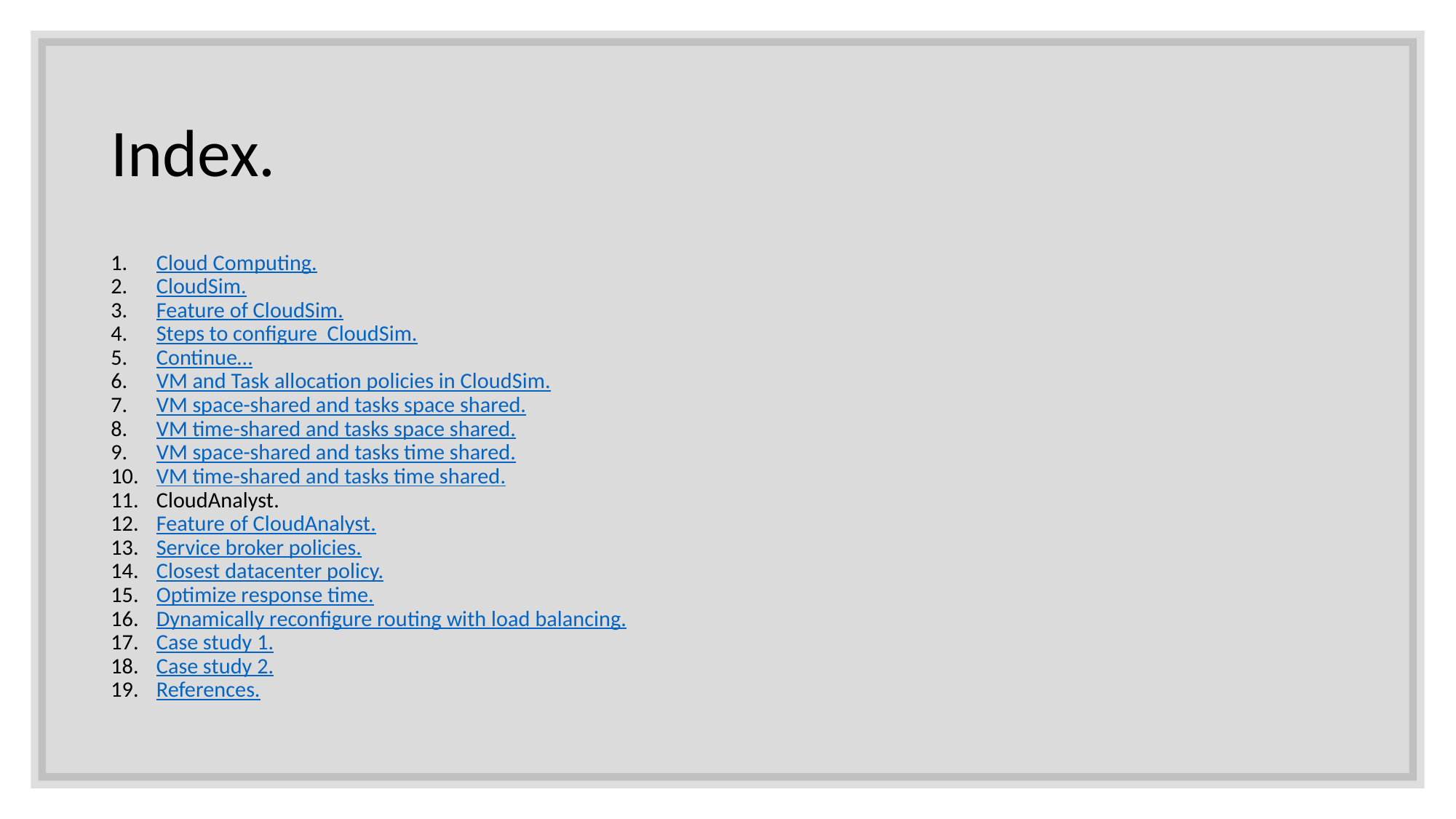

# Index.
Cloud Computing.
CloudSim.
Feature of CloudSim.
Steps to configure  CloudSim.
Continue…
VM and Task allocation policies in CloudSim.
VM space-shared and tasks space shared.
VM time-shared and tasks space shared.
VM space-shared and tasks time shared.
VM time-shared and tasks time shared.
CloudAnalyst.
Feature of CloudAnalyst.
Service broker policies.
Closest datacenter policy.
Optimize response time.
Dynamically reconfigure routing with load balancing.
Case study 1.
Case study 2.
References.